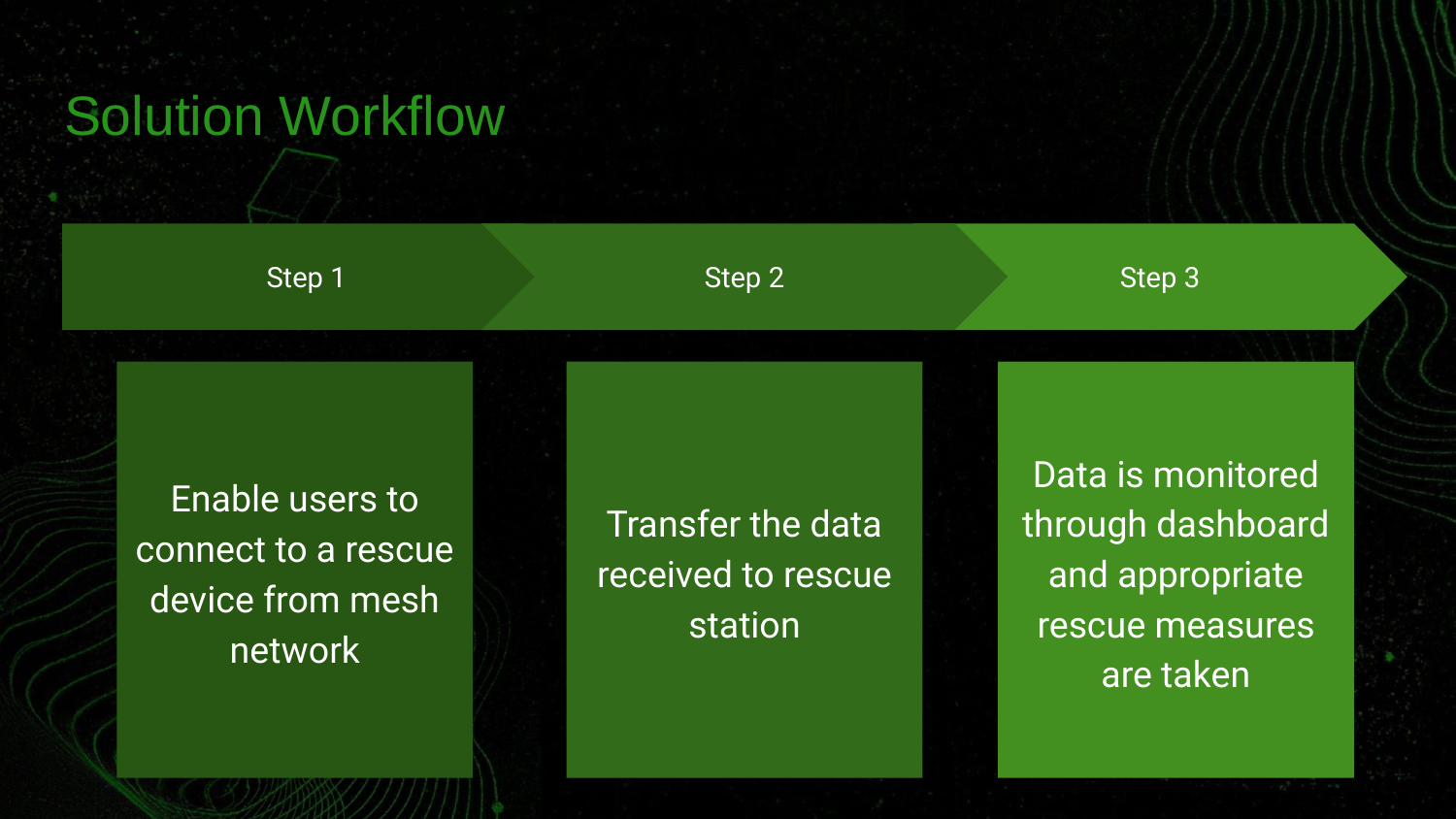

# Solution Workflow

Step 2
Transfer the data received to rescue station
Step 3
Data is monitored through dashboard and appropriate rescue measures are taken
Step 1
Enable users to connect to a rescue device from mesh network